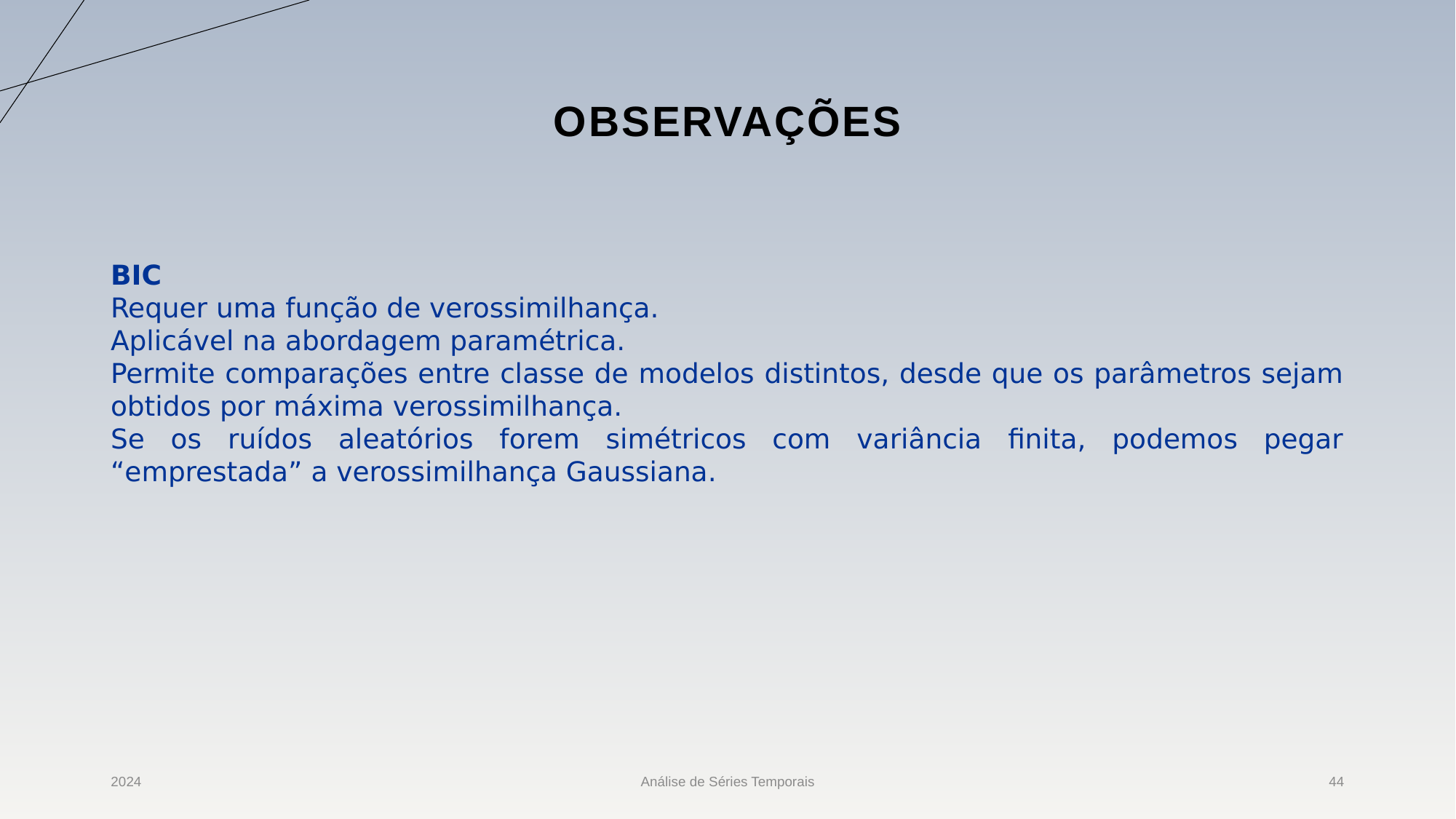

# Observações
BIC
Requer uma função de verossimilhança.
Aplicável na abordagem paramétrica.
Permite comparações entre classe de modelos distintos, desde que os parâmetros sejam obtidos por máxima verossimilhança.
Se os ruídos aleatórios forem simétricos com variância finita, podemos pegar “emprestada” a verossimilhança Gaussiana.

2024
Análise de Séries Temporais
44